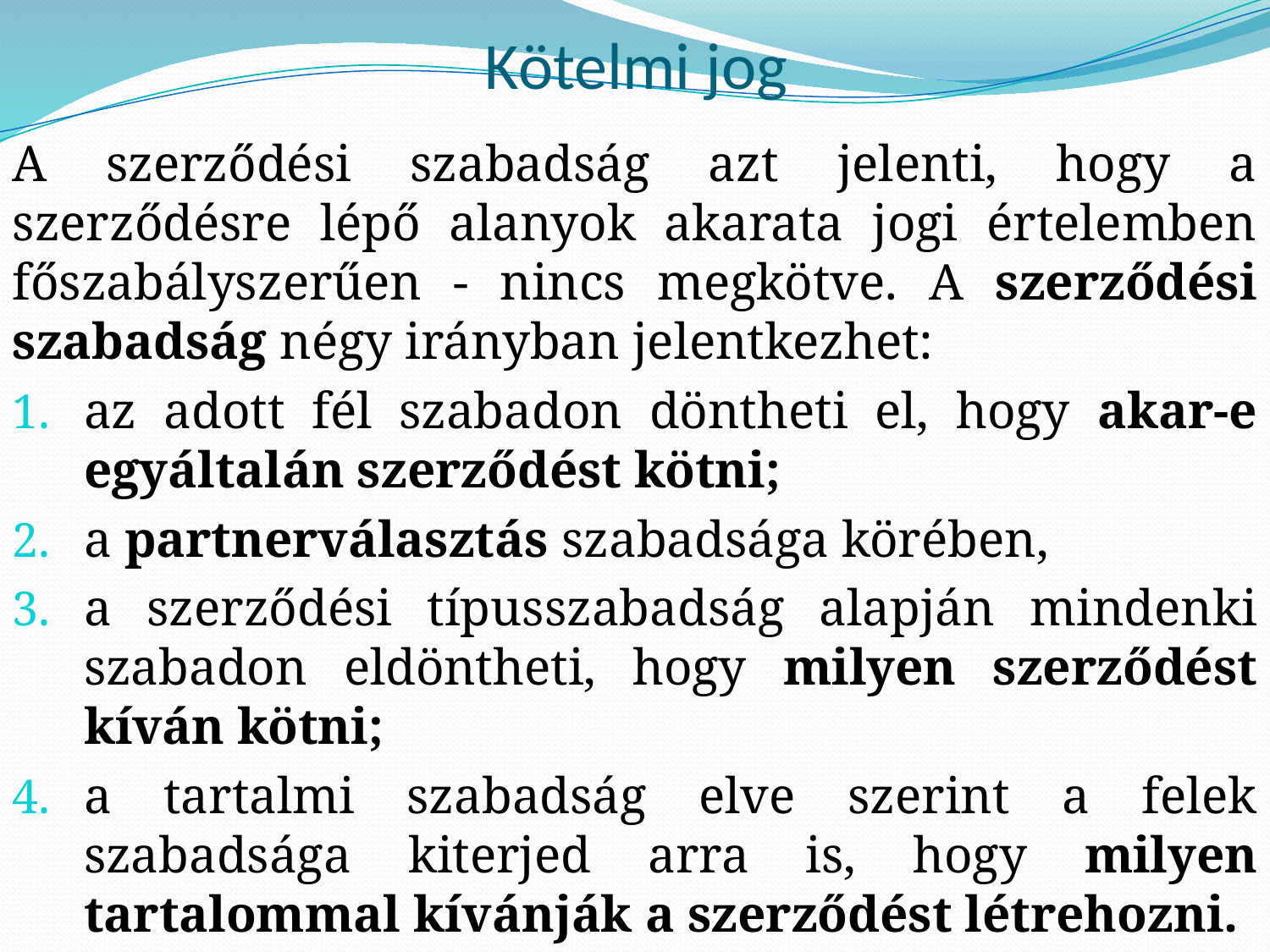

# Kötelmi jog
A szerződési szabadság azt jelenti, hogy a szerződésre lépő alanyok akarata jogi értelemben főszabályszerűen - nincs megkötve. A szerződési szabadság négy irányban jelentkezhet:
az adott fél szabadon döntheti el, hogy akar-e egyáltalán szerződést kötni;
a partnerválasztás szabadsága körében,
a szerződési típusszabadság alapján mindenki szabadon eldöntheti, hogy milyen szerződést kíván kötni;
a tartalmi szabadság elve szerint a felek szabadsága kiterjed arra is, hogy milyen tartalommal kívánják a szerződést létrehozni.